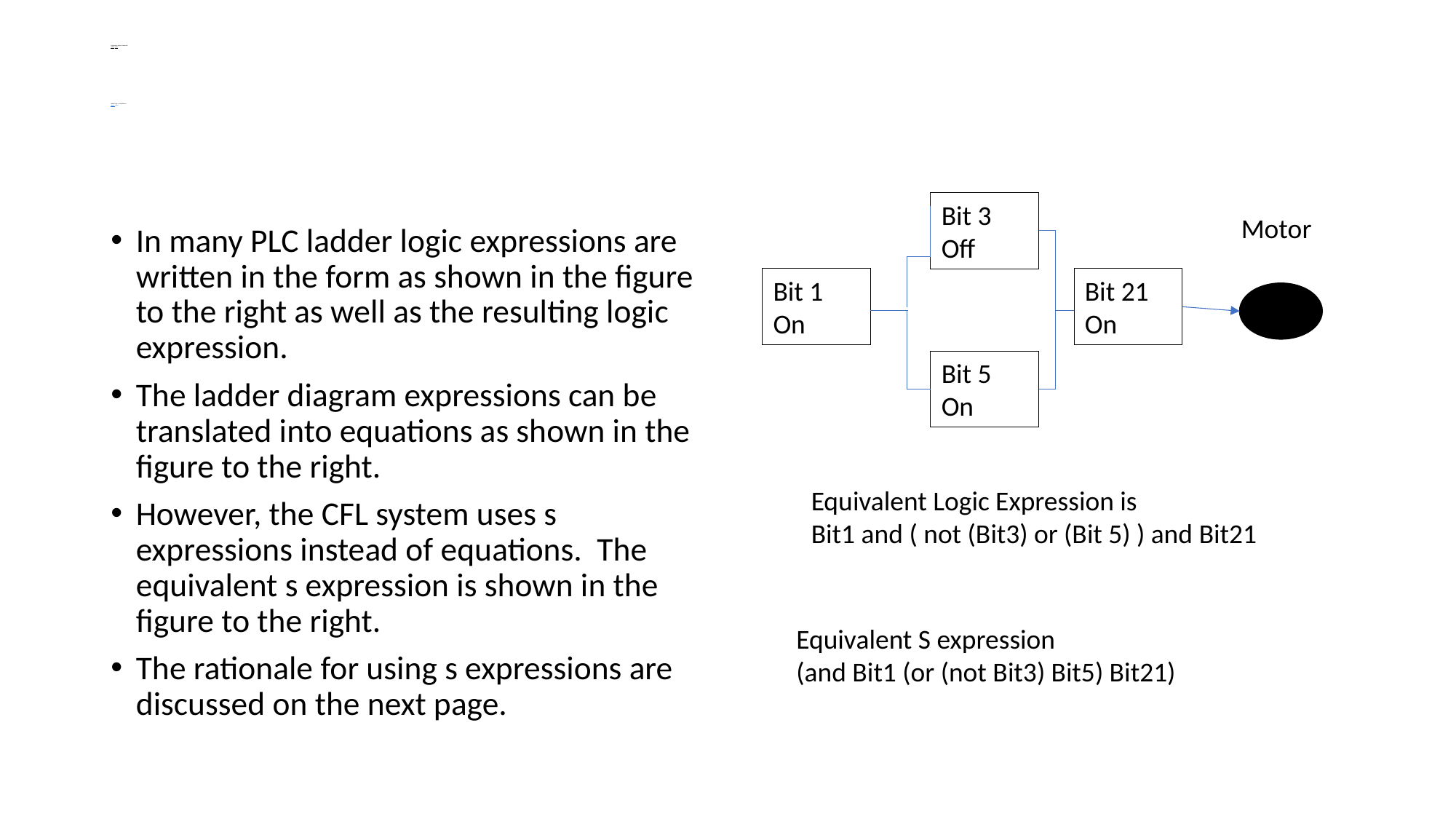

# S Expression Arrays (continued) <back> <next> Ladder Logic vs S Expressions <back>  <next>
Bit 3
Off
Motor
In many PLC ladder logic expressions are written in the form as shown in the figure to the right as well as the resulting logic expression.
The ladder diagram expressions can be translated into equations as shown in the figure to the right.
However, the CFL system uses s expressions instead of equations.  The equivalent s expression is shown in the figure to the right.
The rationale for using s expressions are discussed on the next page.
Bit 1
On
Bit 21
On

Bit 5
On
Equivalent Logic Expression is
Bit1 and ( not (Bit3) or (Bit 5) ) and Bit21
Equivalent S expression
(and Bit1 (or (not Bit3) Bit5) Bit21)